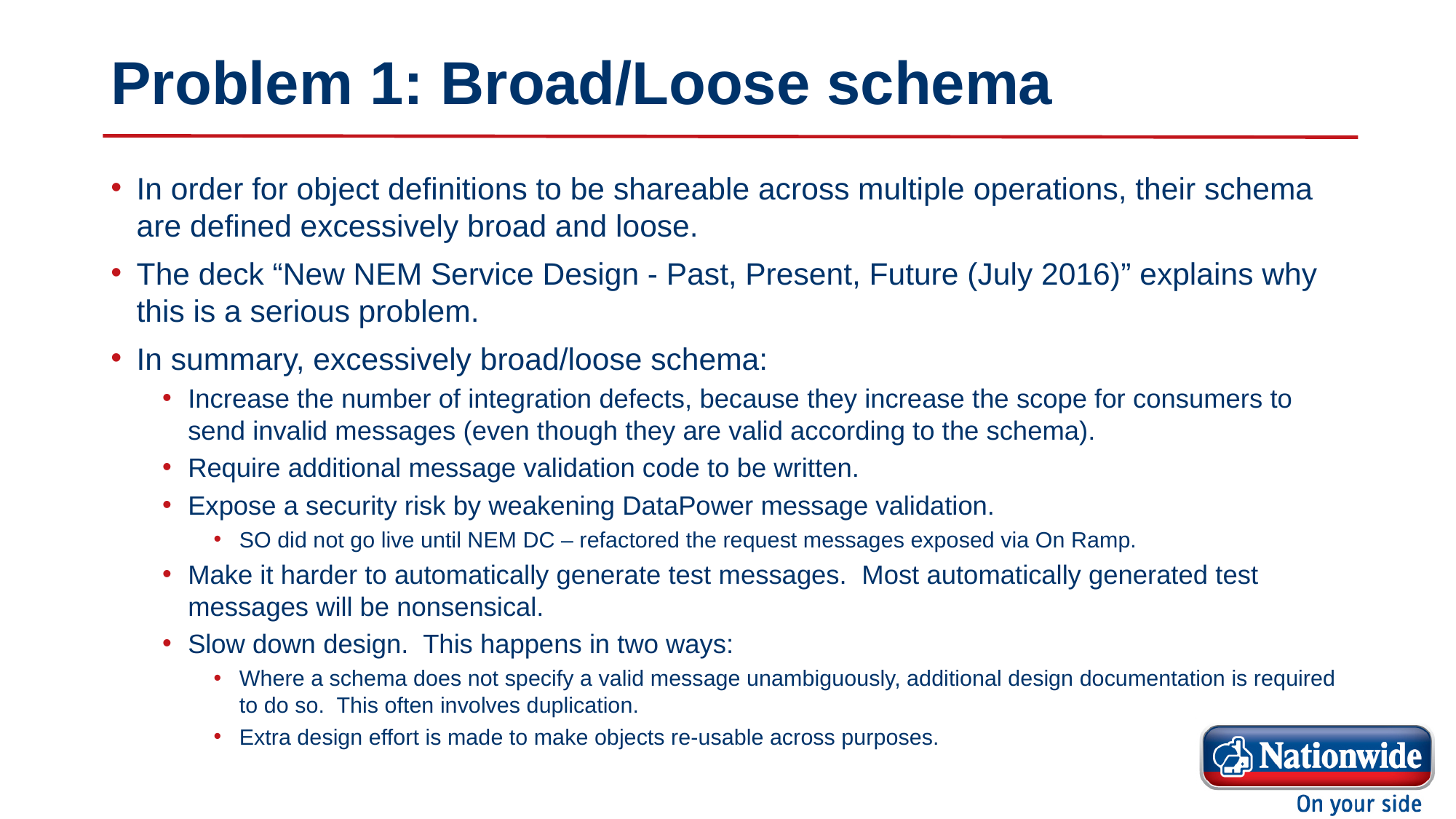

# Problem 1: Broad/Loose schema
In order for object definitions to be shareable across multiple operations, their schema are defined excessively broad and loose.
The deck “New NEM Service Design - Past, Present, Future (July 2016)” explains why this is a serious problem.
In summary, excessively broad/loose schema:
Increase the number of integration defects, because they increase the scope for consumers to send invalid messages (even though they are valid according to the schema).
Require additional message validation code to be written.
Expose a security risk by weakening DataPower message validation.
SO did not go live until NEM DC – refactored the request messages exposed via On Ramp.
Make it harder to automatically generate test messages.  Most automatically generated test messages will be nonsensical.
Slow down design.  This happens in two ways:
Where a schema does not specify a valid message unambiguously, additional design documentation is required to do so.  This often involves duplication.
Extra design effort is made to make objects re-usable across purposes.